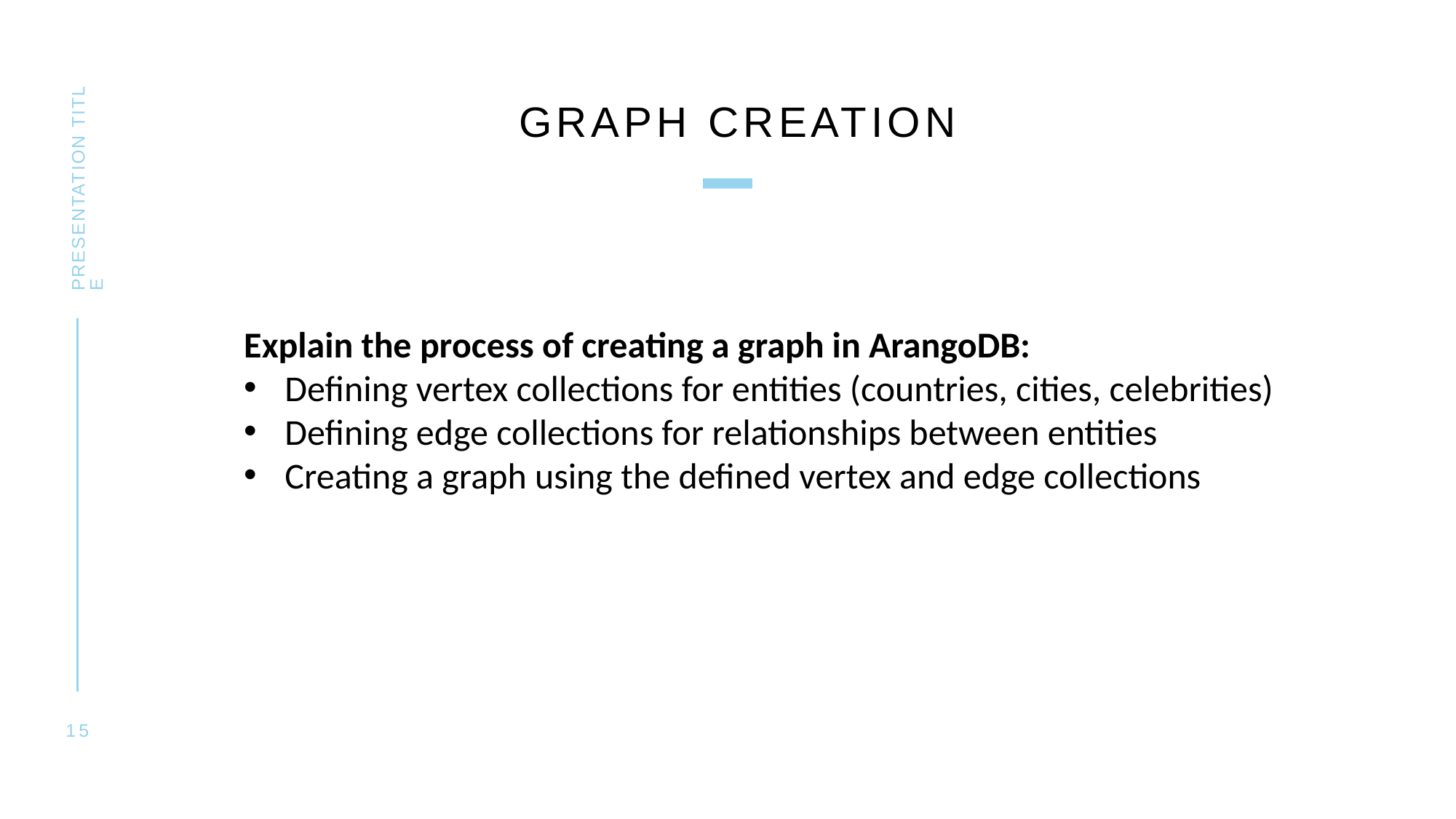

# Graph Creation
presentation title
Explain the process of creating a graph in ArangoDB:
Defining vertex collections for entities (countries, cities, celebrities)
Defining edge collections for relationships between entities
Creating a graph using the defined vertex and edge collections

15